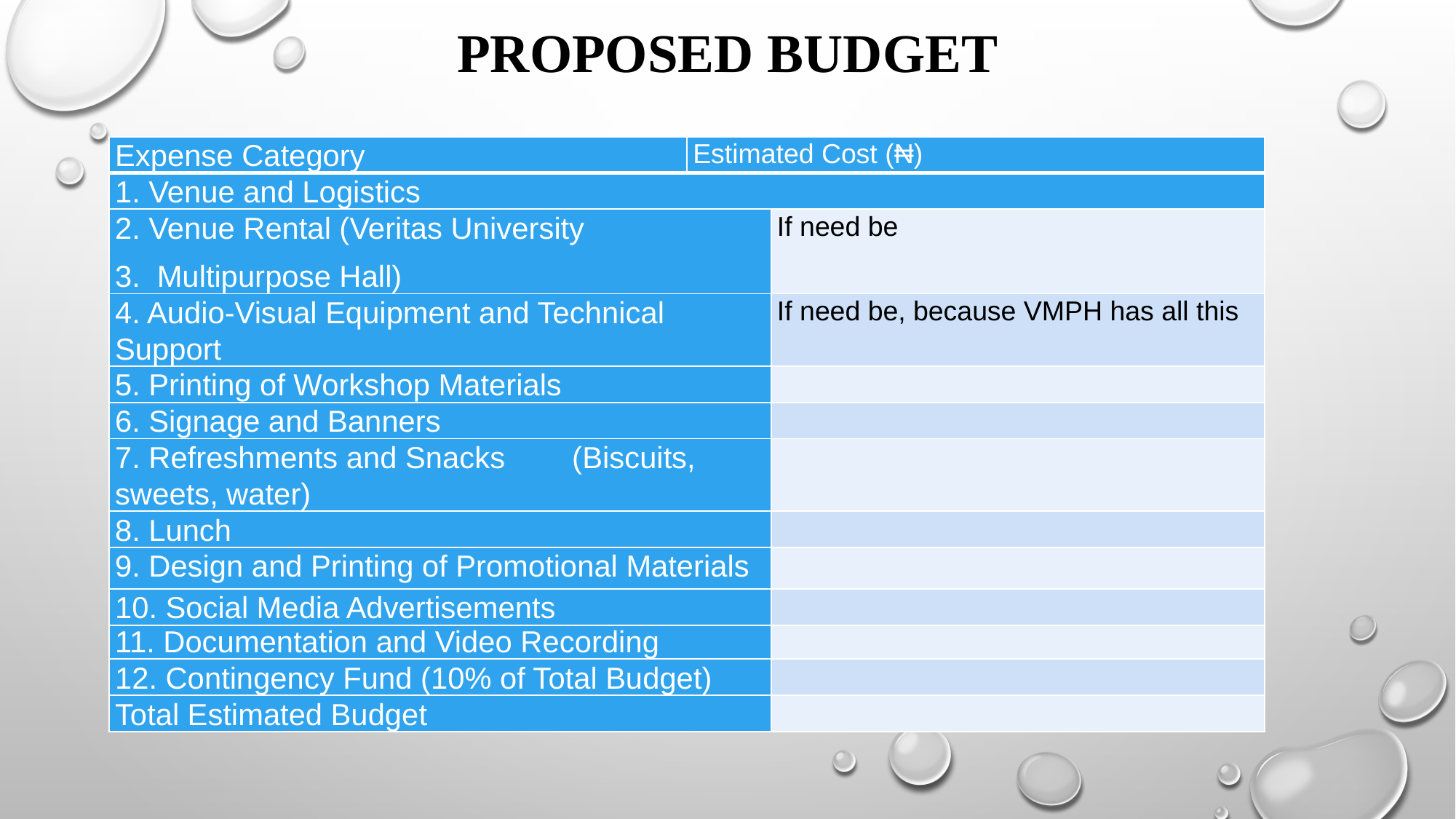

# Proposed budget
| Expense Category | Estimated Cost (₦) |  |
| --- | --- | --- |
| 1. Venue and Logistics |  |  |
| 2. Venue Rental (Veritas University 3. Multipurpose Hall) | If need be | If need be |
| 4. Audio-Visual Equipment and Technical Support | If need be, because VMPH has all this | If need be, because VMPH has all this |
| 5. Printing of Workshop Materials |  |  |
| 6. Signage and Banners |  |  |
| 7. Refreshments and Snacks (Biscuits, sweets, water) |  |  |
| 8. Lunch |  |  |
| 9. Design and Printing of Promotional Materials |  |  |
| 10. Social Media Advertisements |  |  |
| 11. Documentation and Video Recording |  |  |
| 12. Contingency Fund (10% of Total Budget) |  |  |
| Total Estimated Budget |  |  |